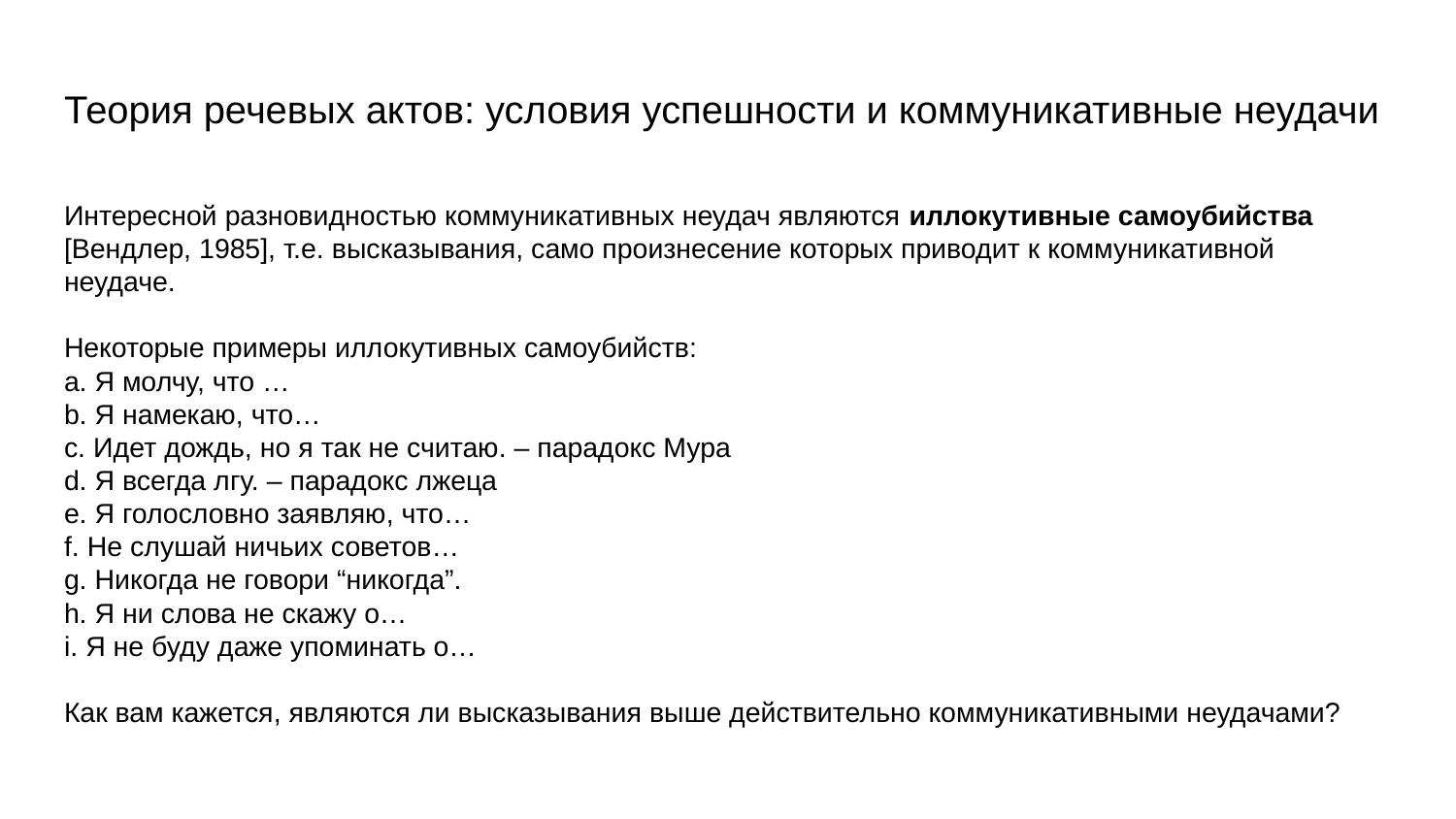

# Теория речевых актов: условия успешности и коммуникативные неудачи
Интересной разновидностью коммуникативных неудач являются иллокутивные самоубийства [Вендлер, 1985], т.е. высказывания, само произнесение которых приводит к коммуникативной неудаче.

Некоторые примеры иллокутивных самоубийств:
a. Я молчу, что …
b. Я намекаю, что…
c. Идет дождь, но я так не считаю. – парадокс Мура
d. Я всегда лгу. – парадокс лжеца
e. Я голословно заявляю, что…
f. Не слушай ничьих советов…
g. Никогда не говори “никогда”.
h. Я ни слова не скажу о…
i. Я не буду даже упоминать о…

Как вам кажется, являются ли высказывания выше действительно коммуникативными неудачами?